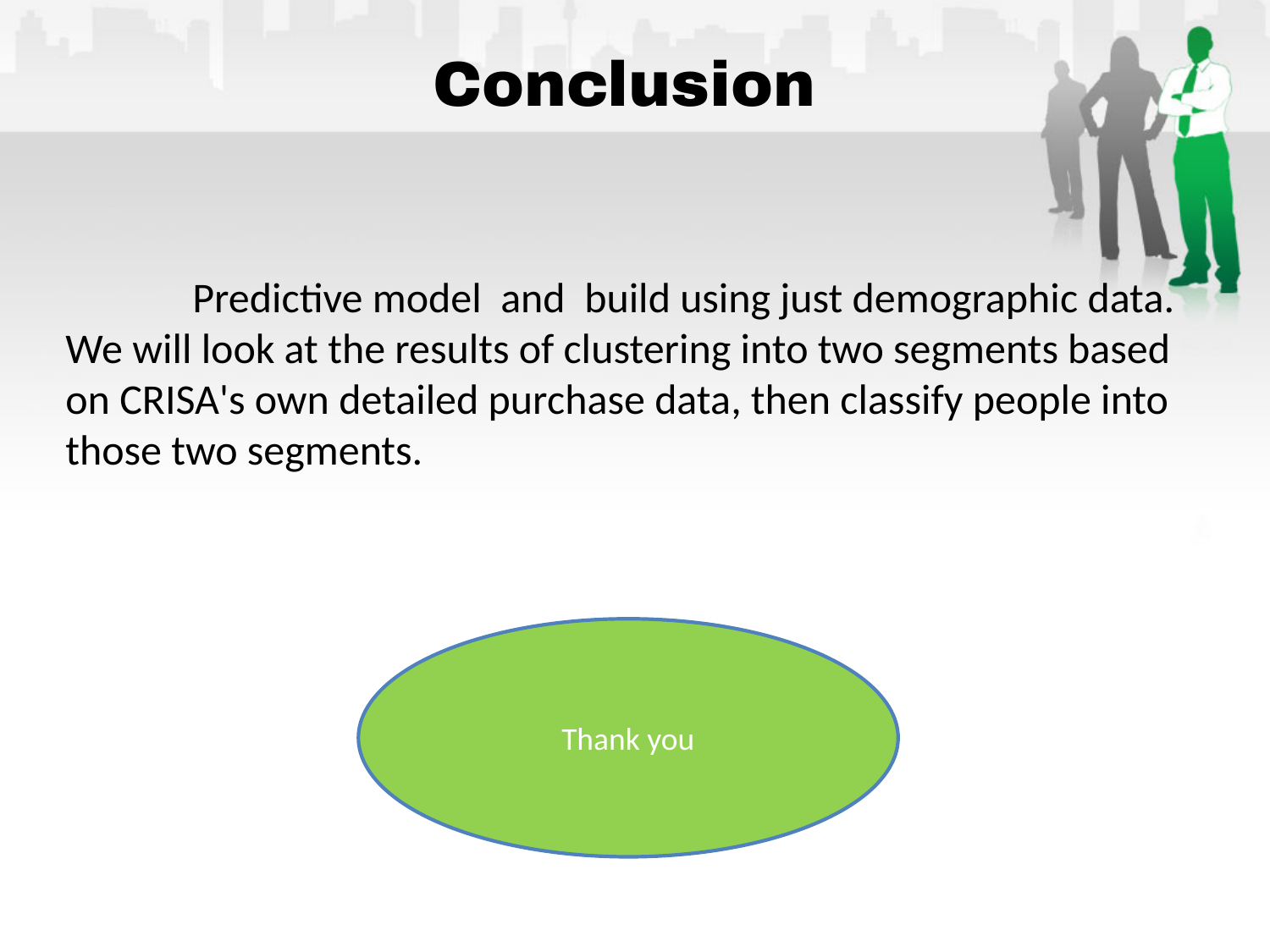

# Conclusion
	Predictive model  and  build using just demographic data. We will look at the results of clustering into two segments based on CRISA's own detailed purchase data, then classify people into those two segments.

Thank you